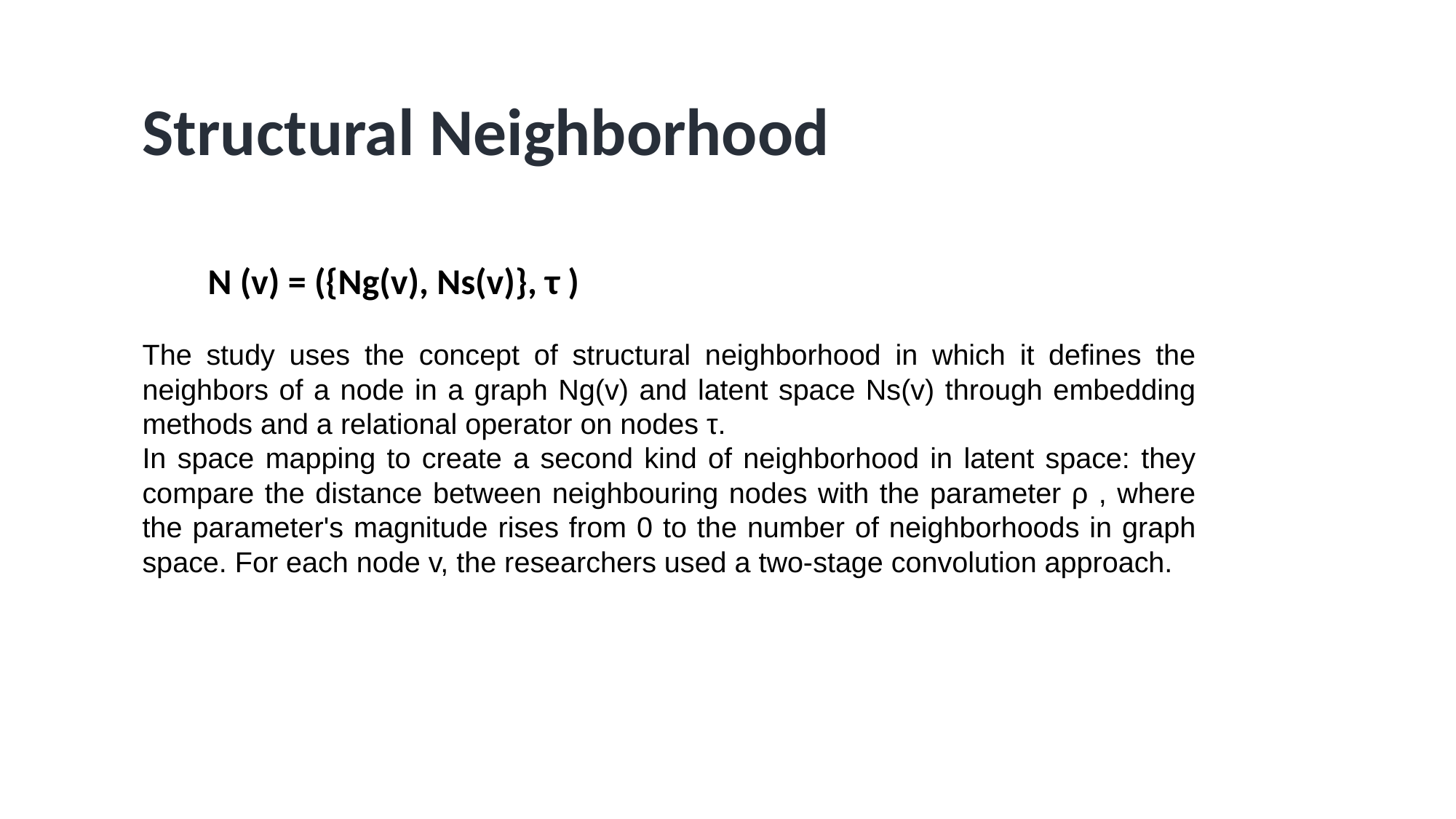

# Structural Neighborhood
        N (v) = ({Ng(v), Ns(v)}, τ )

The study uses the concept of structural neighborhood in which it defines the neighbors of a node in a graph Ng(v) and latent space Ns(v) through embedding methods and a relational operator on nodes τ.
In space mapping to create a second kind of neighborhood in latent space: they compare the distance between neighbouring nodes with the parameter ρ , where the parameter's magnitude rises from 0 to the number of neighborhoods in graph space. For each node v, the researchers used a two-stage convolution approach.